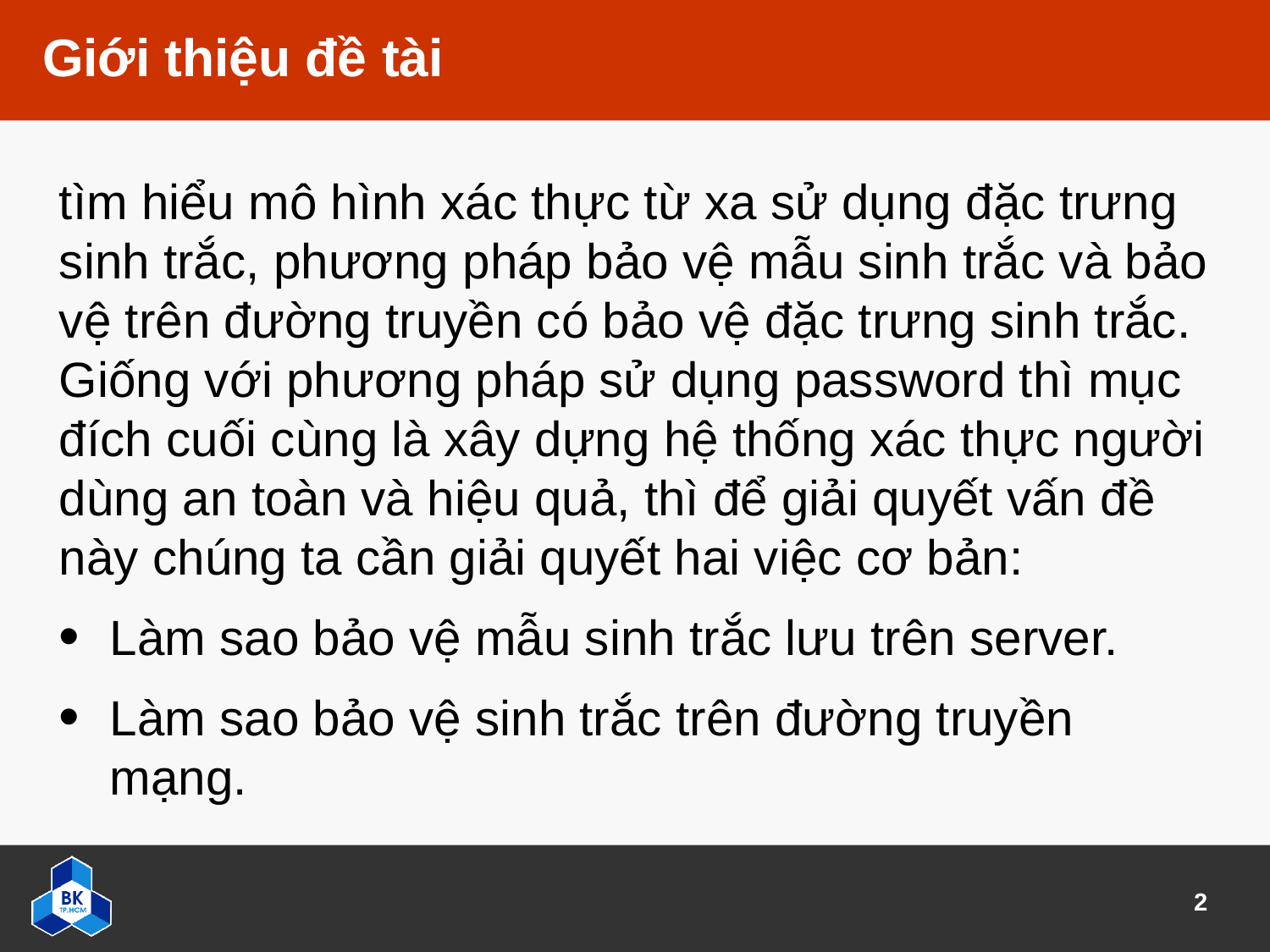

# Giới thiệu đề tài
tìm hiểu mô hình xác thực từ xa sử dụng đặc trưng sinh trắc, phương pháp bảo vệ mẫu sinh trắc và bảo vệ trên đường truyền có bảo vệ đặc trưng sinh trắc. Giống với phương pháp sử dụng password thì mục đích cuối cùng là xây dựng hệ thống xác thực người dùng an toàn và hiệu quả, thì để giải quyết vấn đề này chúng ta cần giải quyết hai việc cơ bản:
Làm sao bảo vệ mẫu sinh trắc lưu trên server.
Làm sao bảo vệ sinh trắc trên đường truyền mạng.
2